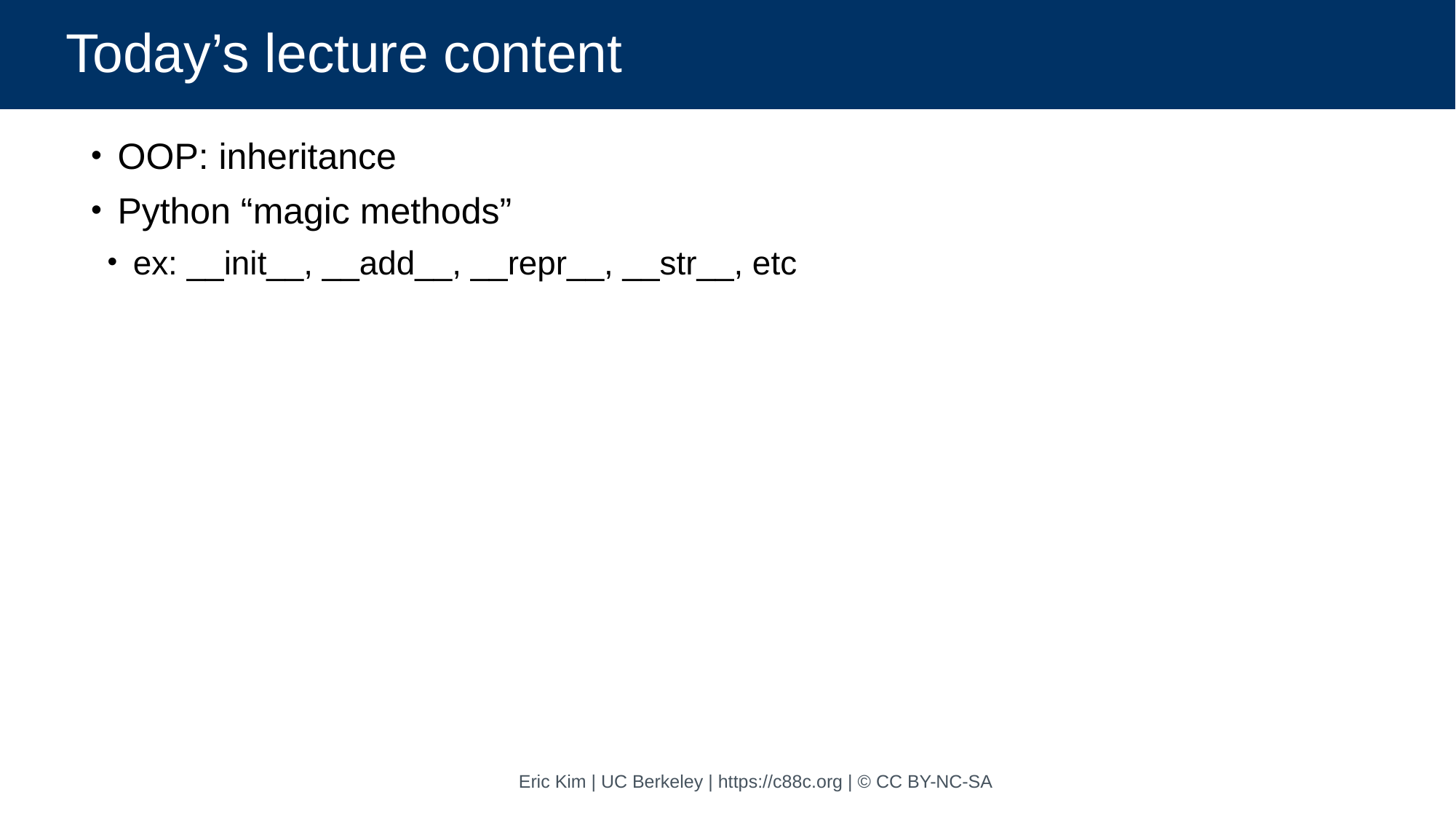

# Today’s lecture content
 OOP: inheritance
 Python “magic methods”
 ex: __init__, __add__, __repr__, __str__, etc
Eric Kim | UC Berkeley | https://c88c.org | © CC BY-NC-SA